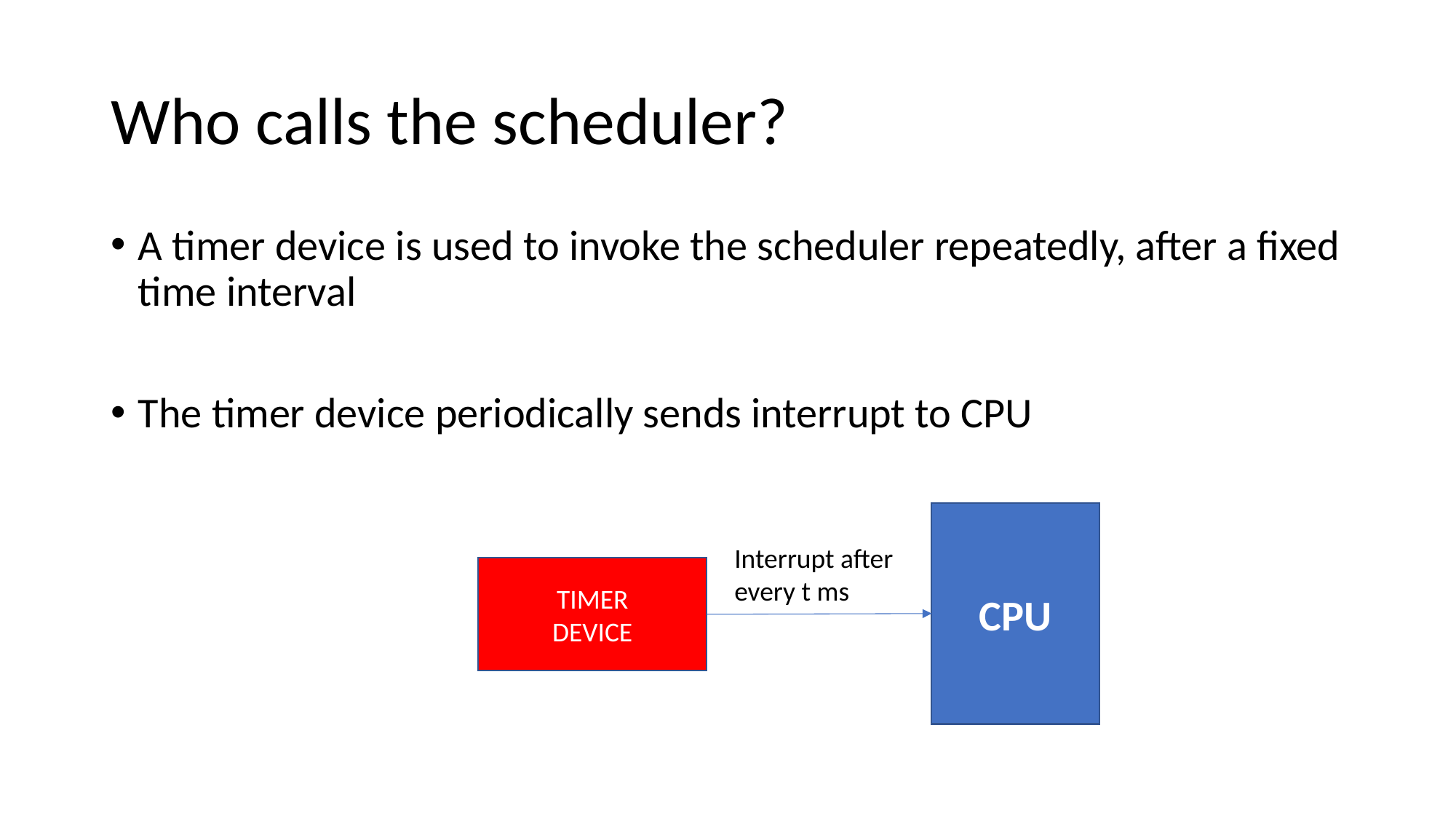

# Who calls the scheduler?
A timer device is used to invoke the scheduler repeatedly, after a fixed time interval

The timer device periodically sends interrupt to CPU
CPU
Interrupt after
every t ms
TIMER
DEVICE